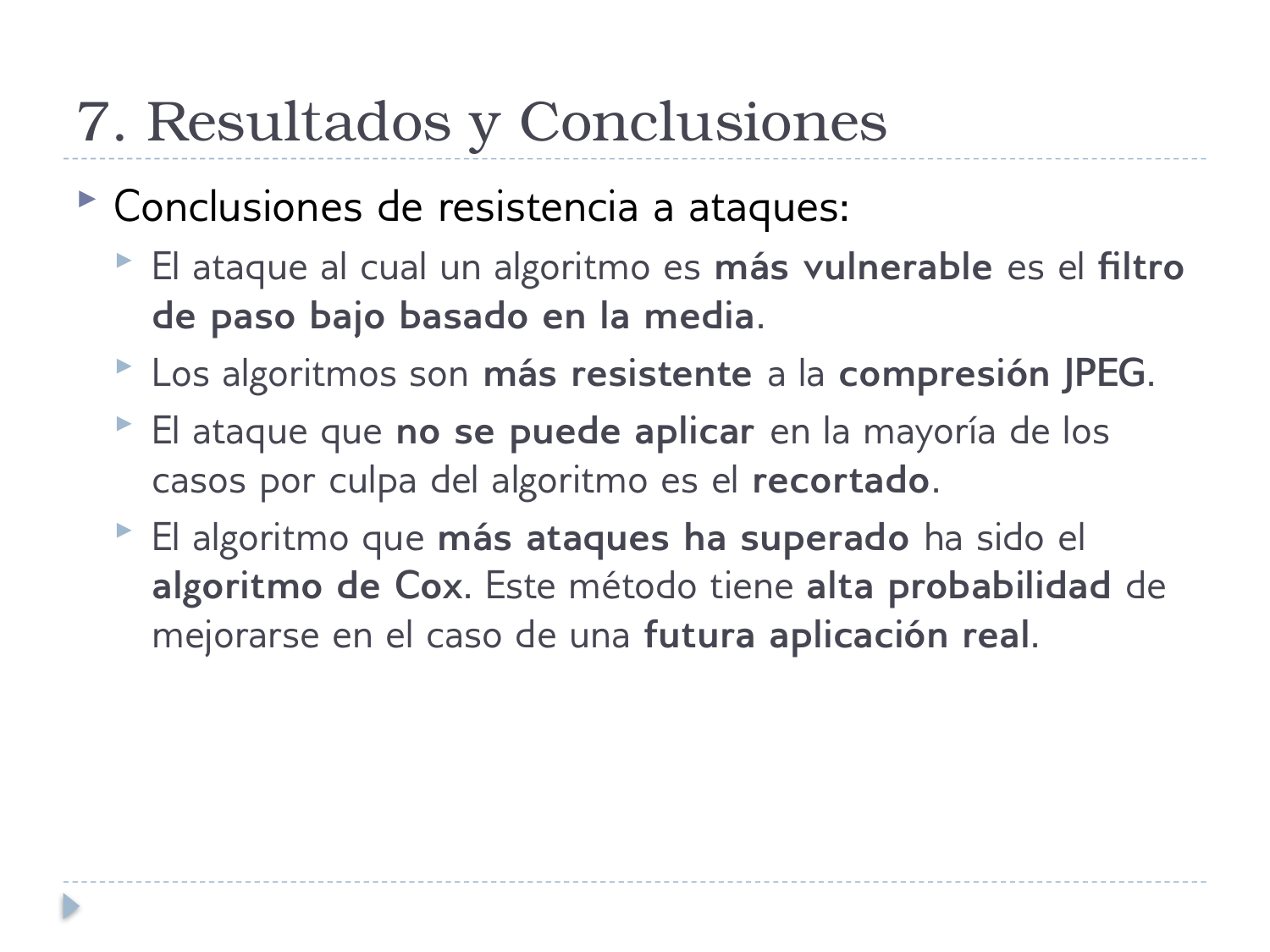

# 7. Resultados y Conclusiones
Conclusiones de resistencia a ataques:
El ataque al cual un algoritmo es más vulnerable es el filtro de paso bajo basado en la media.
Los algoritmos son más resistente a la compresión JPEG.
El ataque que no se puede aplicar en la mayoría de los casos por culpa del algoritmo es el recortado.
El algoritmo que más ataques ha superado ha sido el algoritmo de Cox. Este método tiene alta probabilidad de mejorarse en el caso de una futura aplicación real.